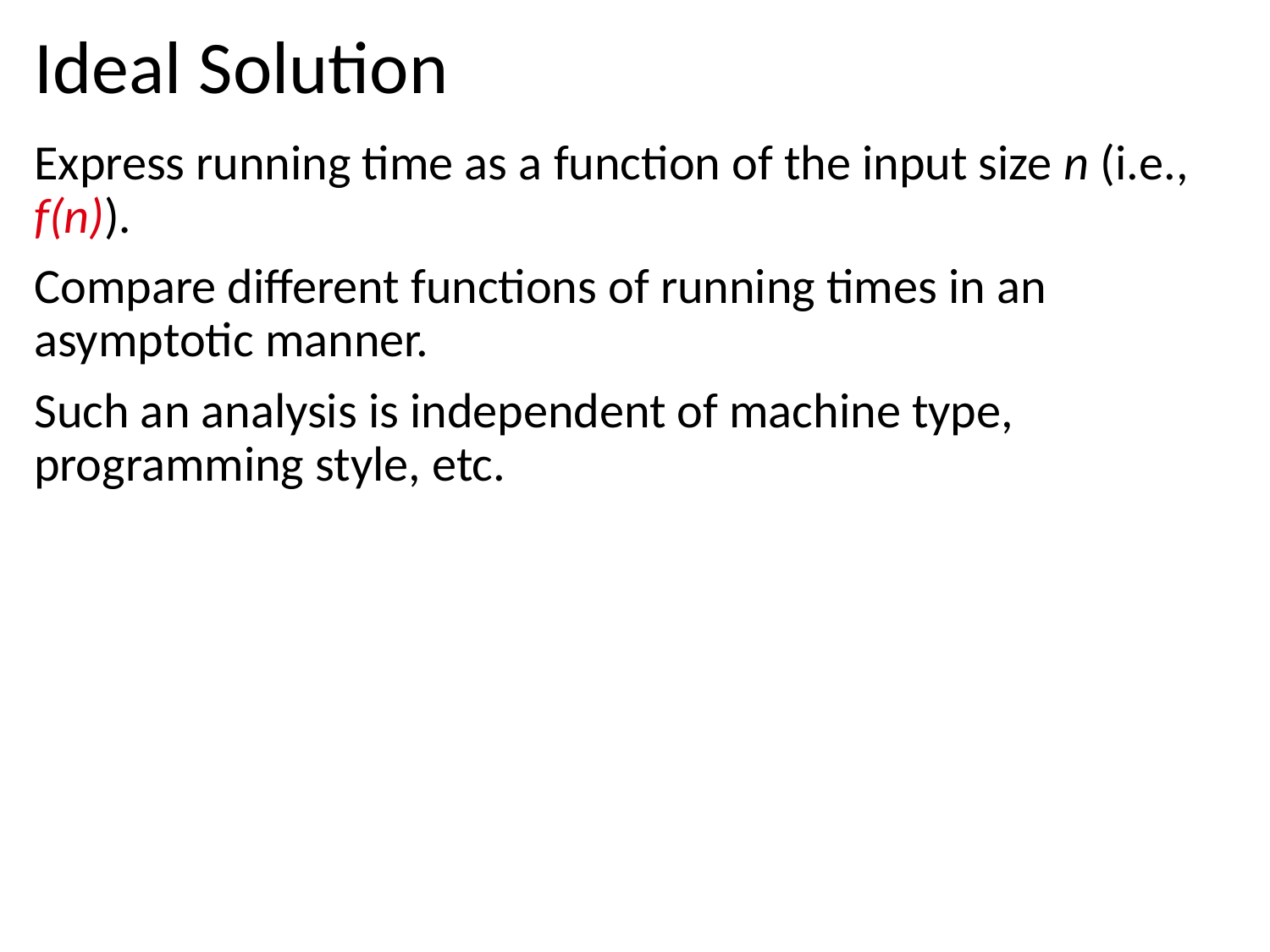

# Ideal Solution
Express running time as a function of the input size n (i.e., f(n)).
Compare different functions of running times in an asymptotic manner.
Such an analysis is independent of machine type, programming style, etc.